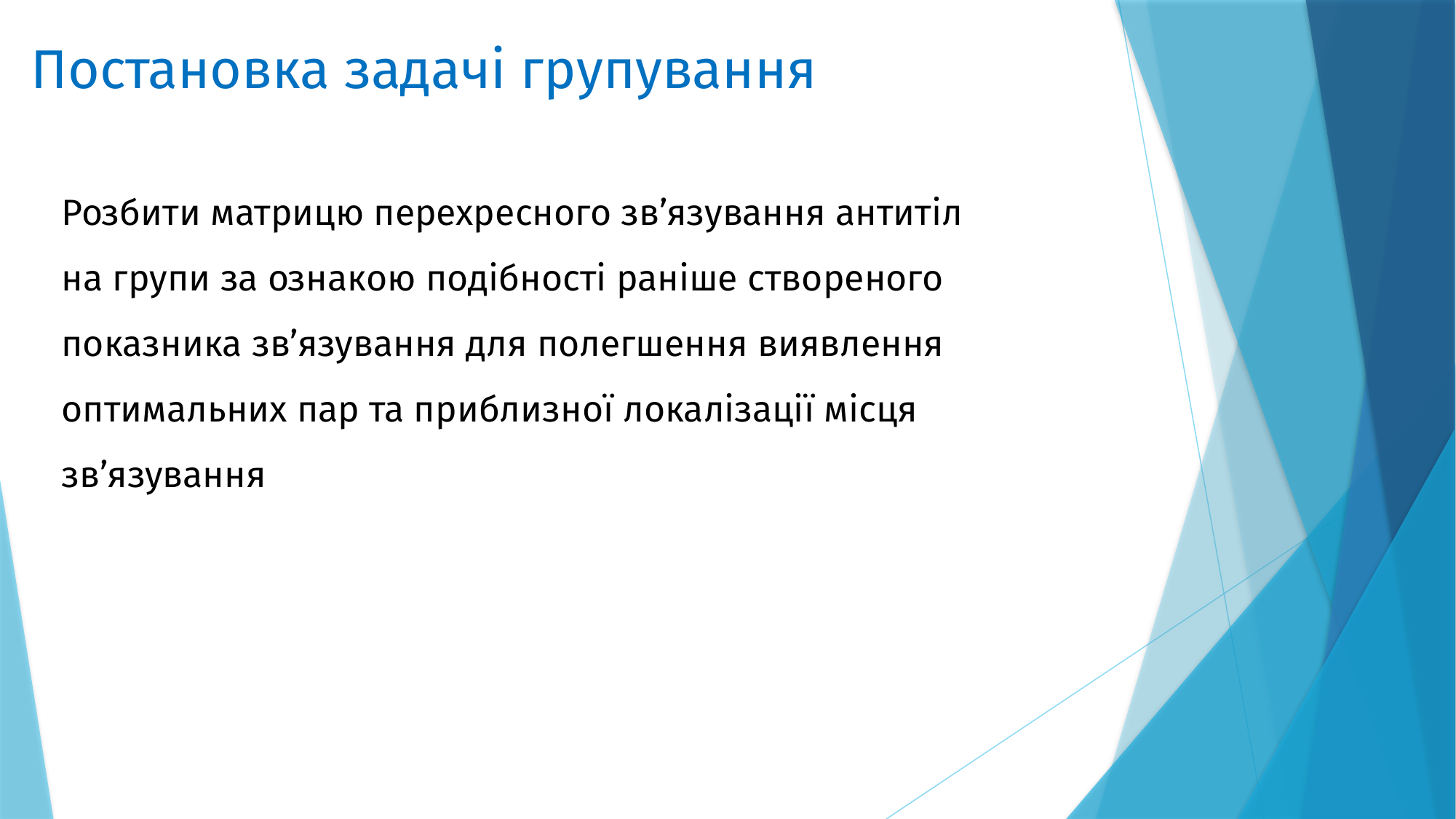

Постановка задачі групування
Розбити матрицю перехресного зв’язування антитіл на групи за ознакою подібності раніше створеного показника зв’язування для полегшення виявлення оптимальних пар та приблизної локалізації місця зв’язування